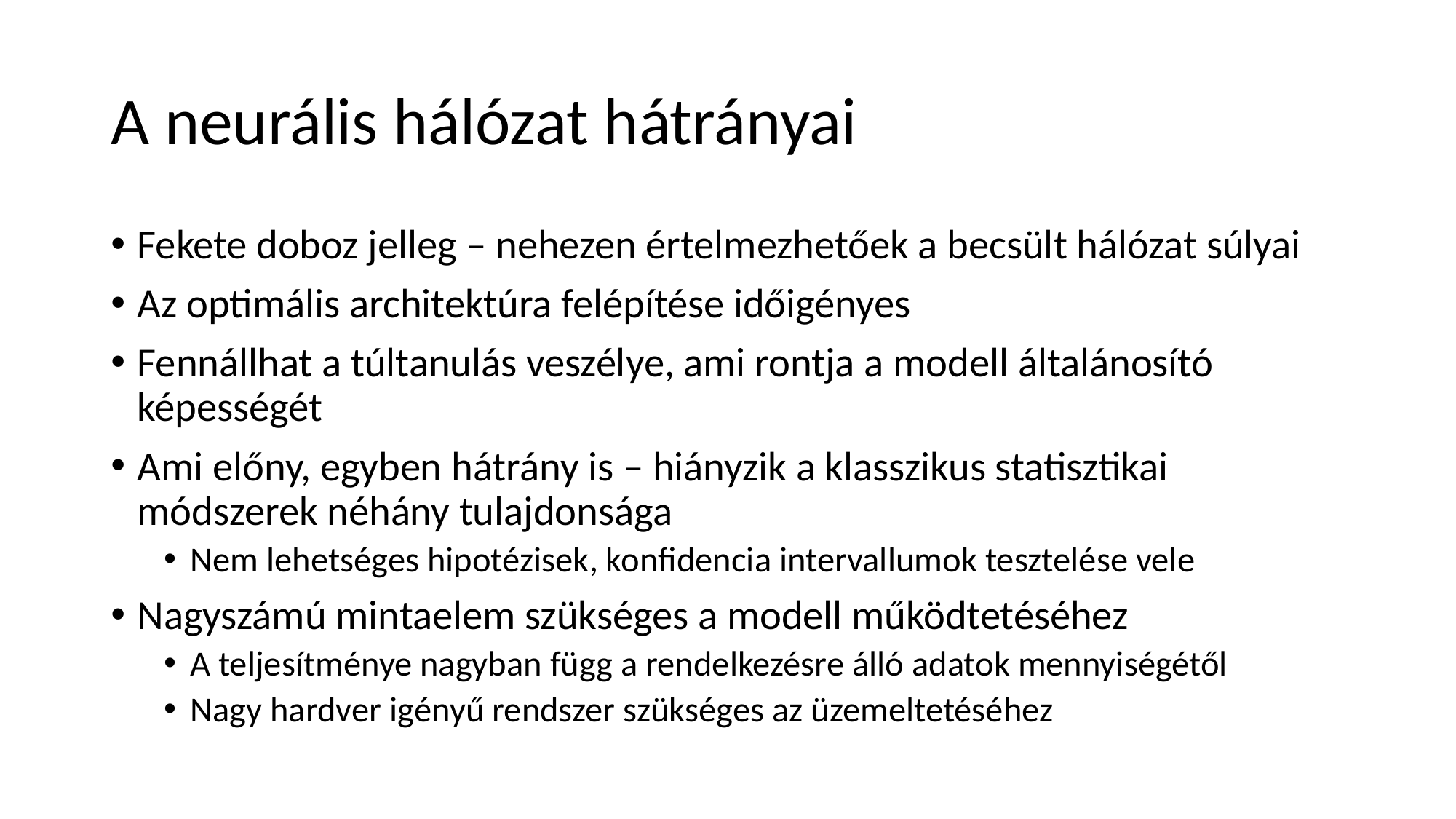

# A neurális hálózat hátrányai
Fekete doboz jelleg – nehezen értelmezhetőek a becsült hálózat súlyai
Az optimális architektúra felépítése időigényes
Fennállhat a túltanulás veszélye, ami rontja a modell általánosító képességét
Ami előny, egyben hátrány is – hiányzik a klasszikus statisztikai módszerek néhány tulajdonsága
Nem lehetséges hipotézisek, konfidencia intervallumok tesztelése vele
Nagyszámú mintaelem szükséges a modell működtetéséhez
A teljesítménye nagyban függ a rendelkezésre álló adatok mennyiségétől
Nagy hardver igényű rendszer szükséges az üzemeltetéséhez